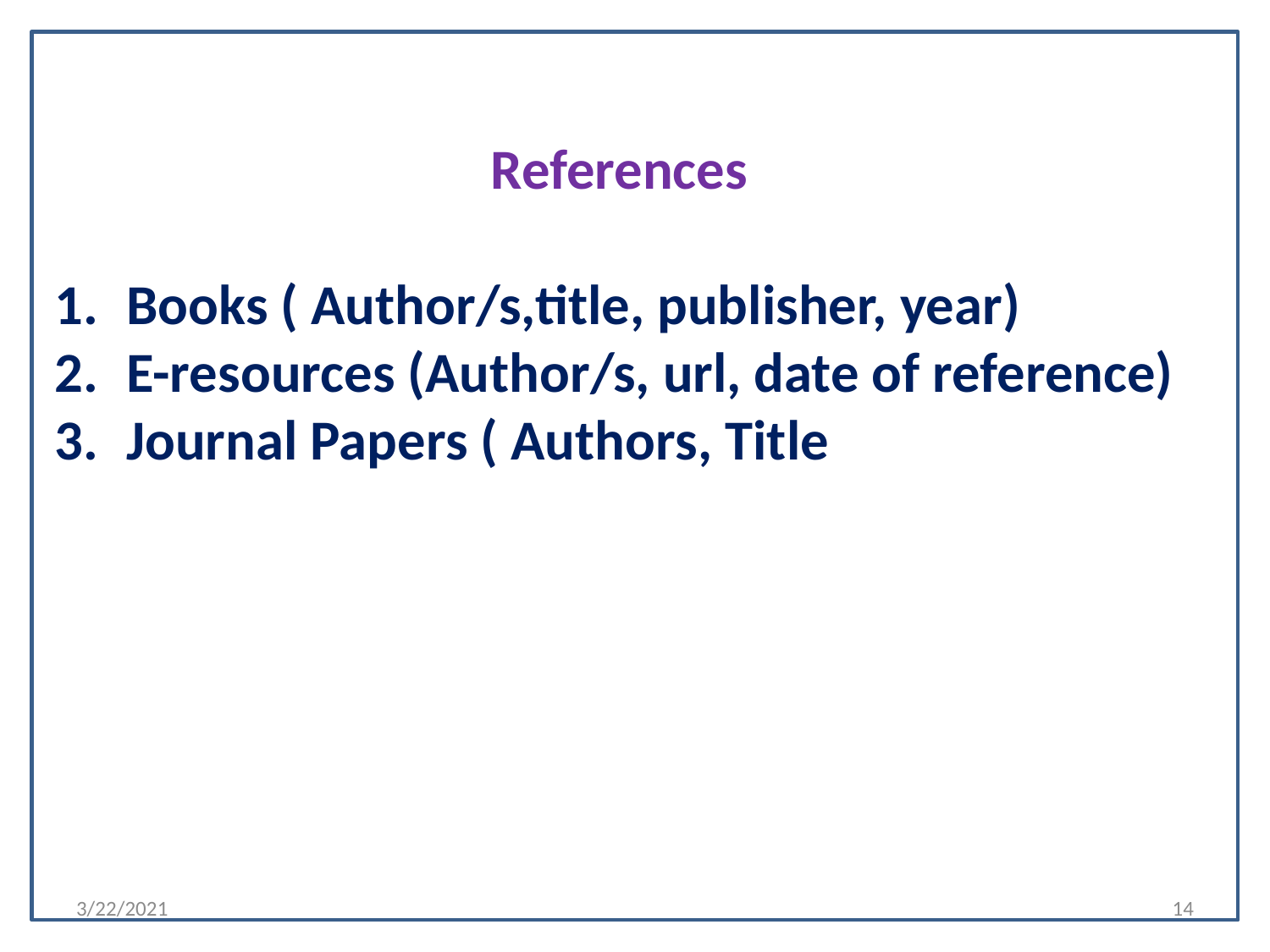

References

Books ( Author/s,title, publisher, year)
E-resources (Author/s, url, date of reference)
Journal Papers ( Authors, Title
3/22/2021
14